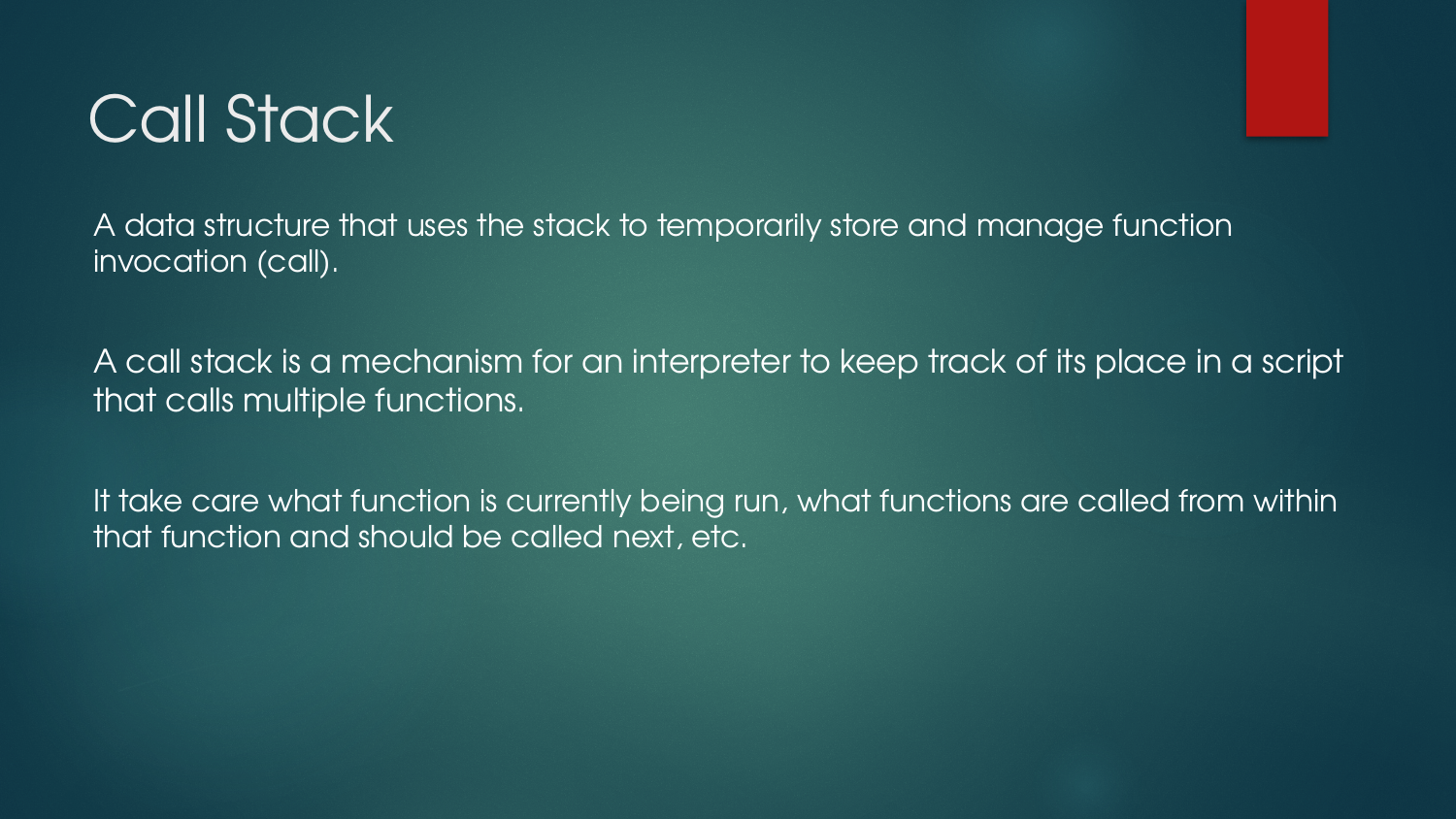

# Call Stack
A data structure that uses the stack to temporarily store and manage function invocation (call).

A call stack is a mechanism for an interpreter to keep track of its place in a script that calls multiple functions.

It take care what function is currently being run, what functions are called from within that function and should be called next, etc.